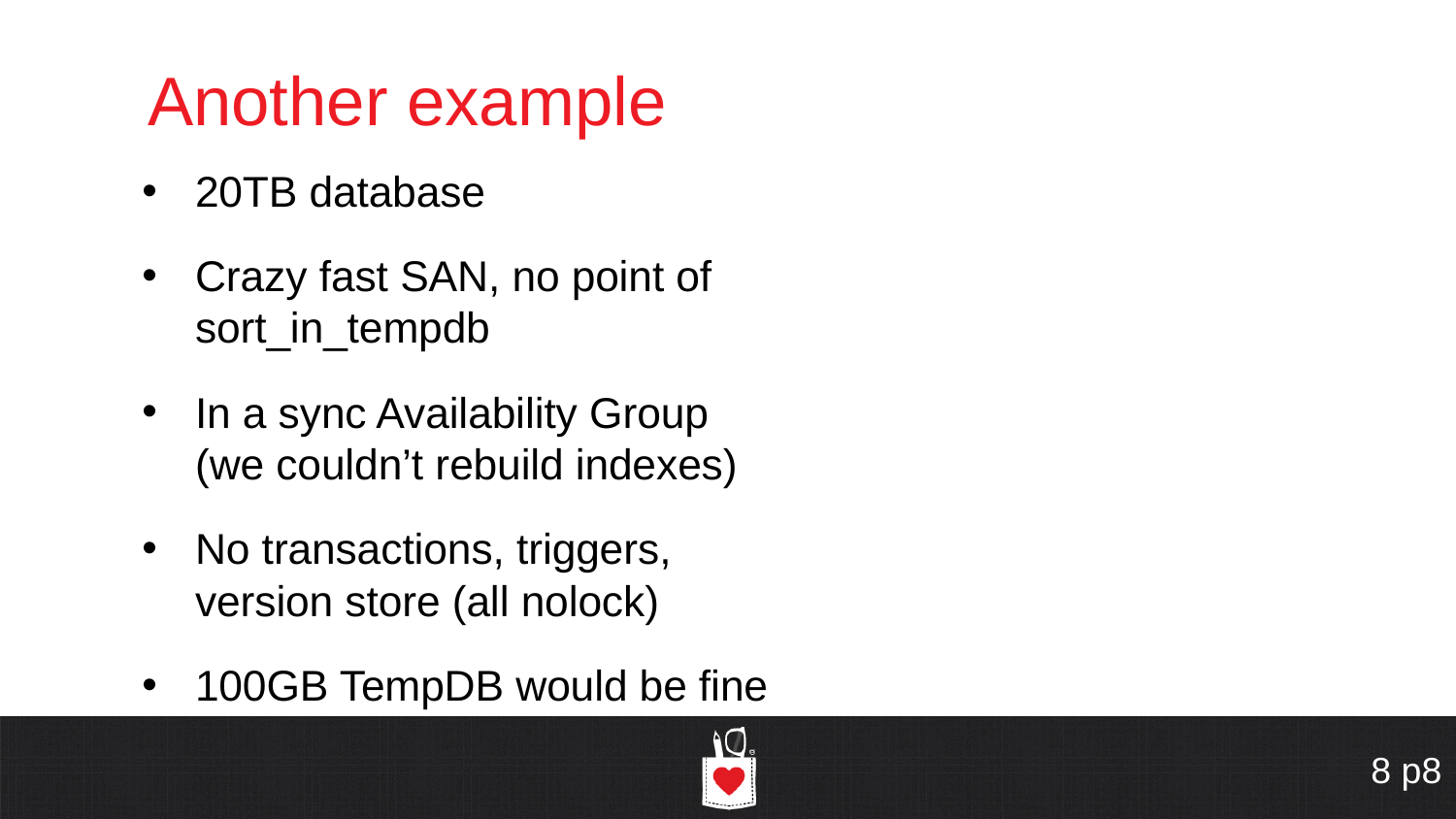

# Another example
20TB database
Crazy fast SAN, no point of
sort_in_tempdb
In a sync Availability Group
(we couldn’t rebuild indexes)
No transactions, triggers,
version store (all nolock)
100GB TempDB would be fine